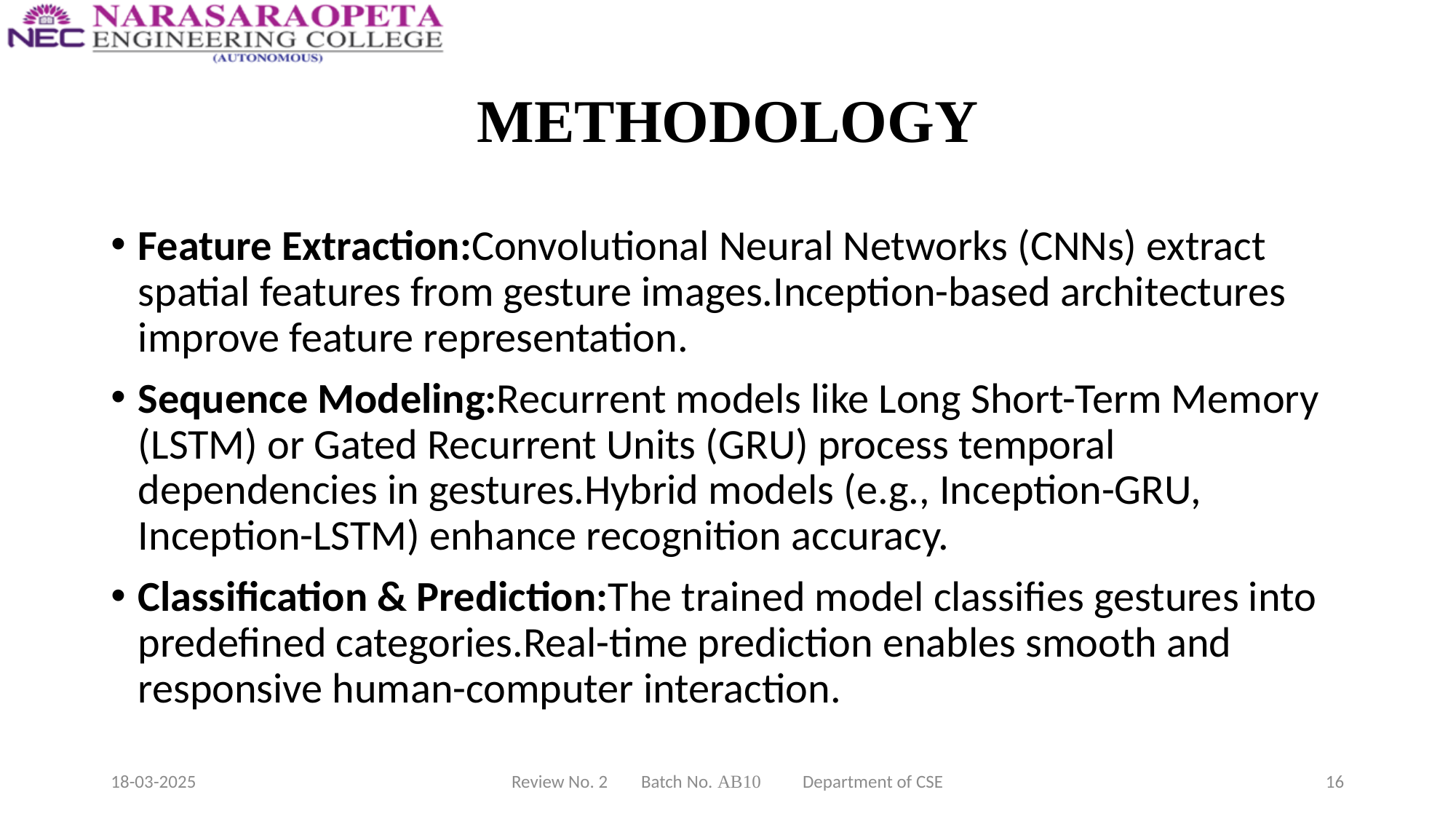

# METHODOLOGY
Feature Extraction:Convolutional Neural Networks (CNNs) extract spatial features from gesture images.Inception-based architectures improve feature representation.
Sequence Modeling:Recurrent models like Long Short-Term Memory (LSTM) or Gated Recurrent Units (GRU) process temporal dependencies in gestures.Hybrid models (e.g., Inception-GRU, Inception-LSTM) enhance recognition accuracy.
Classification & Prediction:The trained model classifies gestures into predefined categories.Real-time prediction enables smooth and responsive human-computer interaction.
18-03-2025
Review No. 2        Batch No. AB10          Department of CSE
16